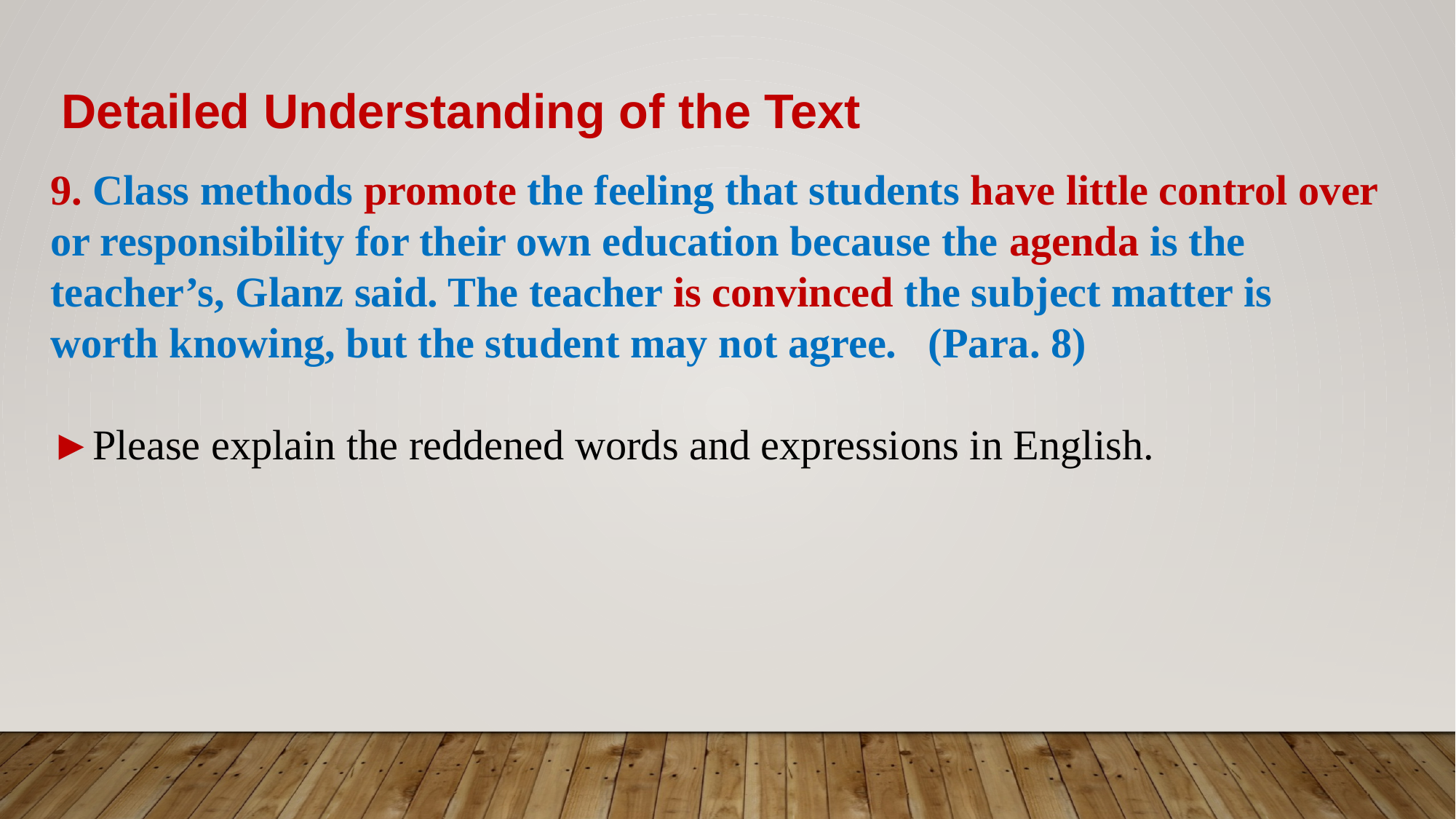

Detailed Understanding of the Text
9. Class methods promote the feeling that students have little control over or responsibility for their own education because the agenda is the teacher’s, Glanz said. The teacher is convinced the subject matter is worth knowing, but the student may not agree.   (Para. 8)

►Please explain the reddened words and expressions in English.